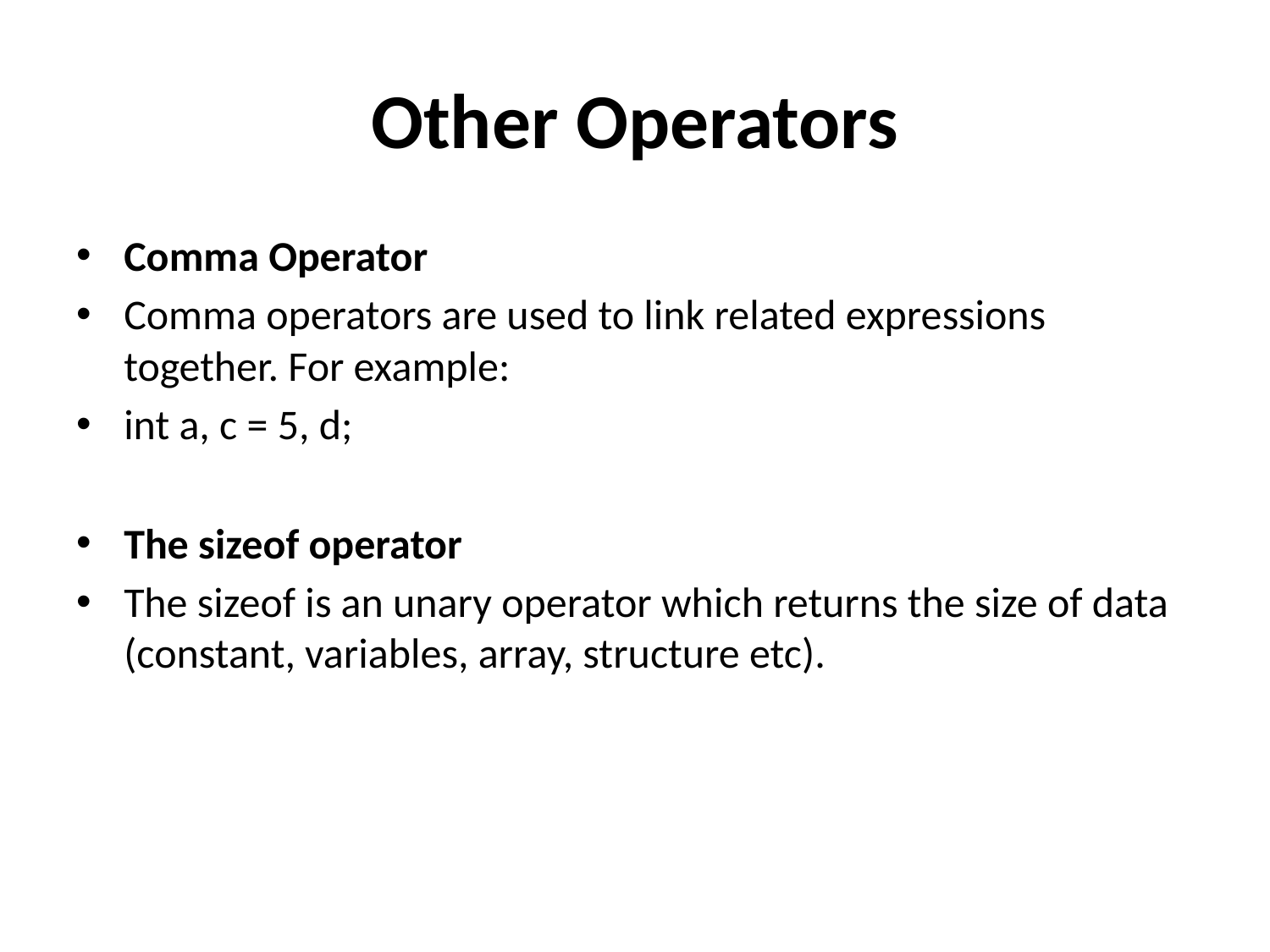

# Other Operators
Comma Operator
Comma operators are used to link related expressions together. For example:
int a, c = 5, d;

The sizeof operator
The sizeof is an unary operator which returns the size of data (constant, variables, array, structure etc).